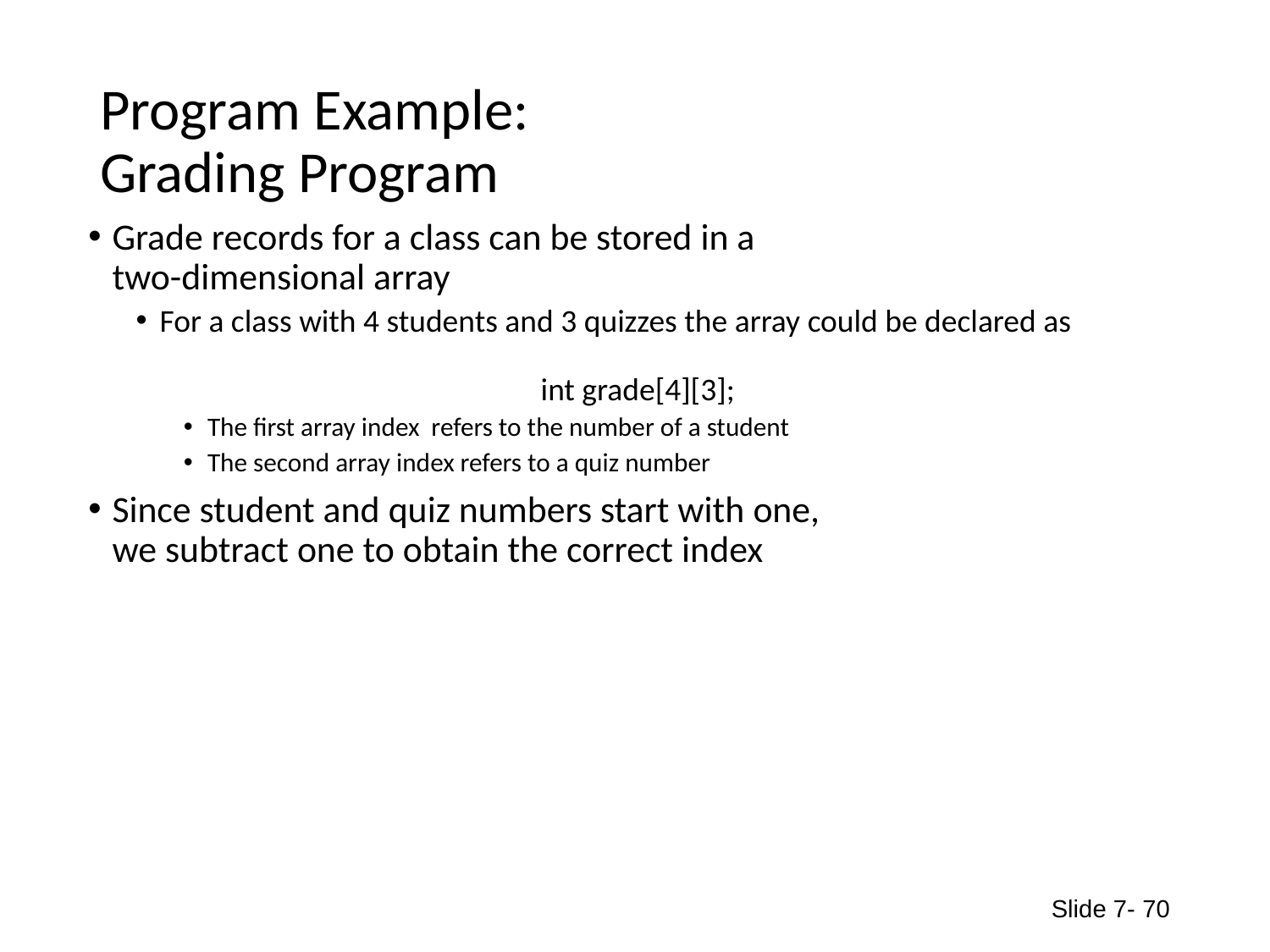

# Program Example: Grading Program
Grade records for a class can be stored in a
two-dimensional array
For a class with 4 students and 3 quizzes the array could be declared as
			int grade[4][3];
The first array index  refers to the number of a student
The second array index refers to a quiz number
Since student and quiz numbers start with one,
we subtract one to obtain the correct index
Slide 7- 70